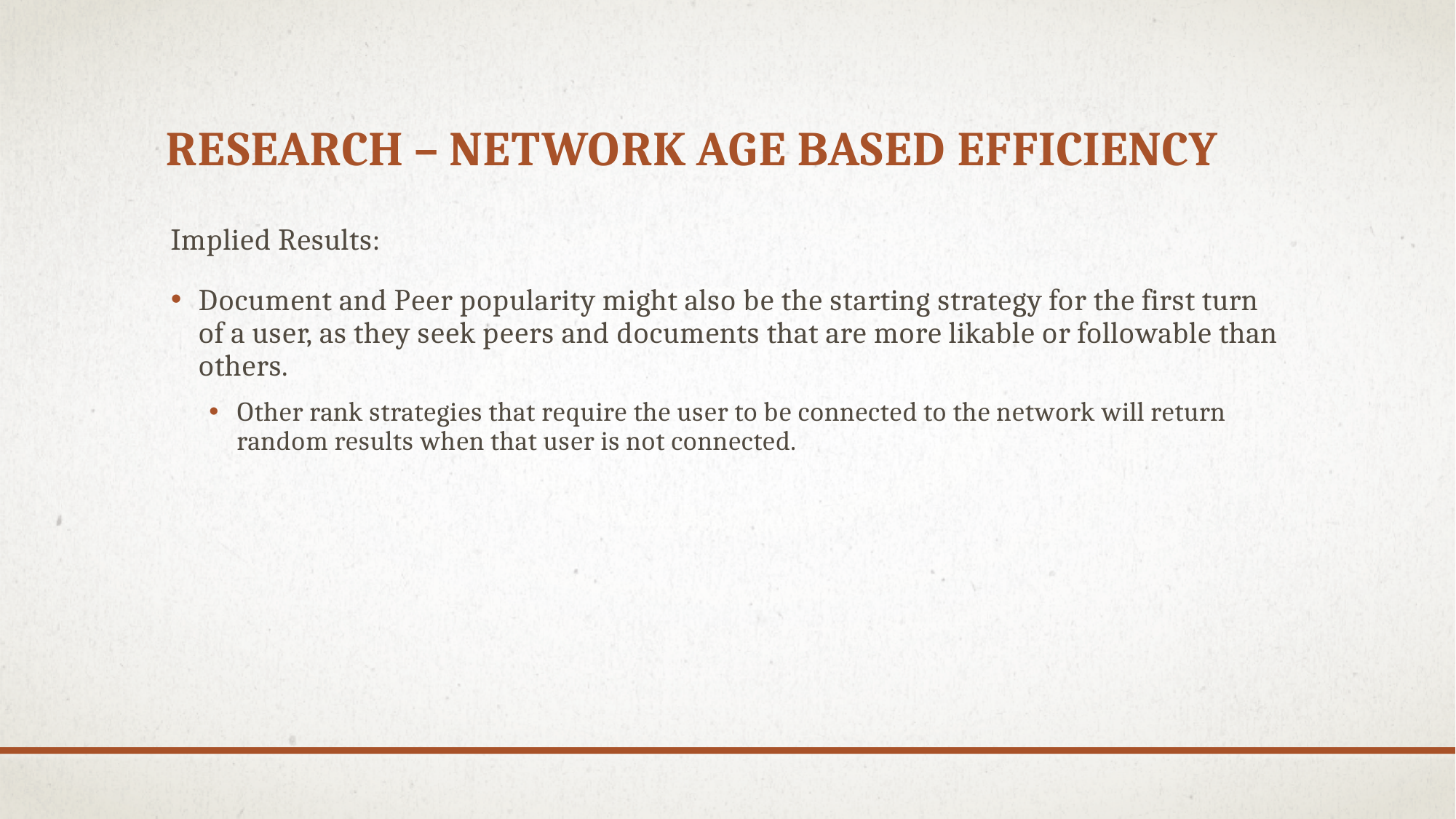

# Research – Network age based efficiency
Implied Results:
Document and Peer popularity might also be the starting strategy for the first turn of a user, as they seek peers and documents that are more likable or followable than others.
Other rank strategies that require the user to be connected to the network will return random results when that user is not connected.